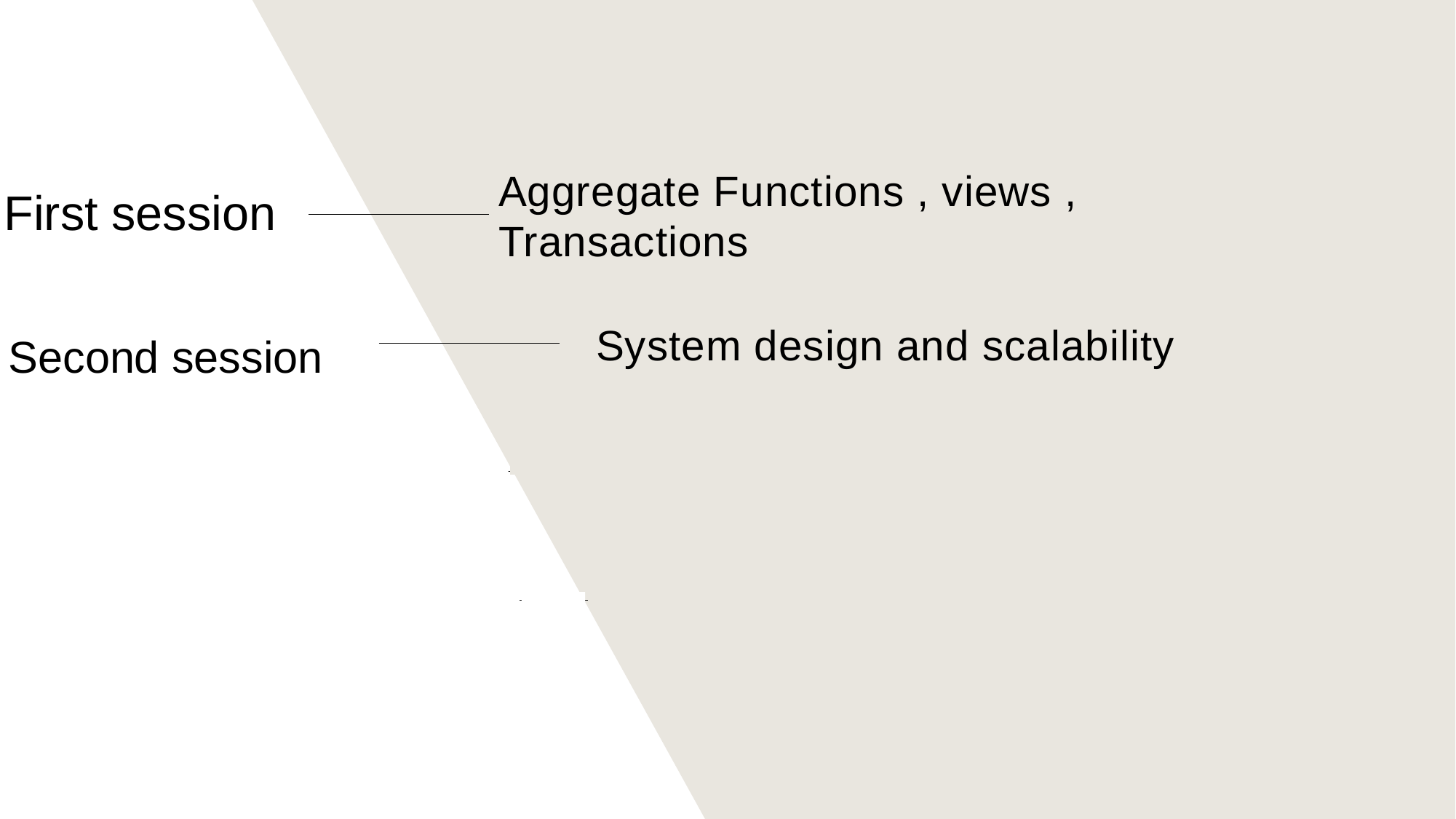

Aggregate Functions , views , Transactions
First session
Second session
System design and scalability